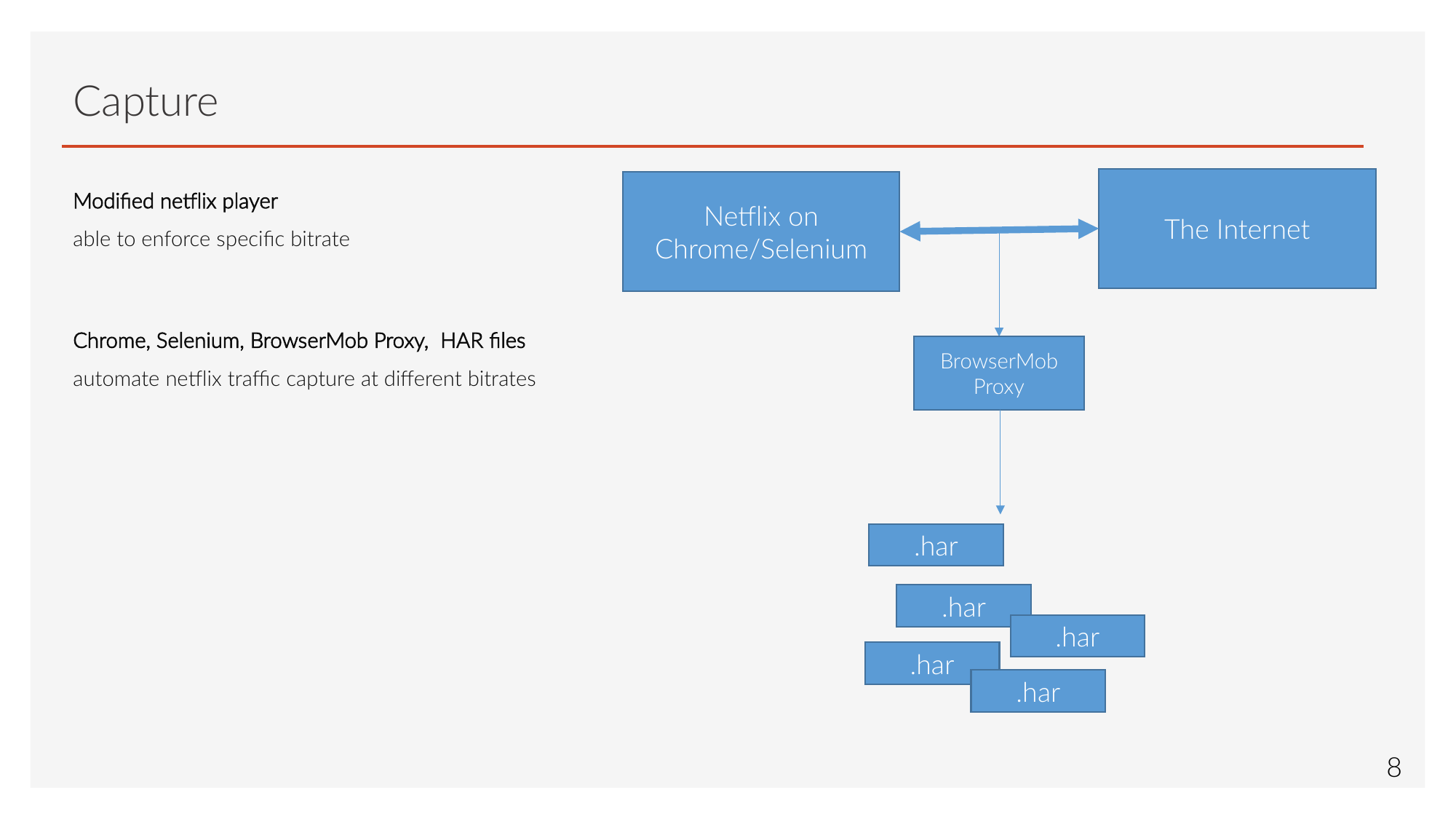

# Capture
Modified netflix player
able to enforce specific bitrate
The Internet
Netflix on
Chrome/Selenium
Chrome, Selenium, BrowserMob Proxy,  HAR files
automate netflix traffic capture at different bitrates
BrowserMob Proxy
.har
.har
.har
.har
.har
8